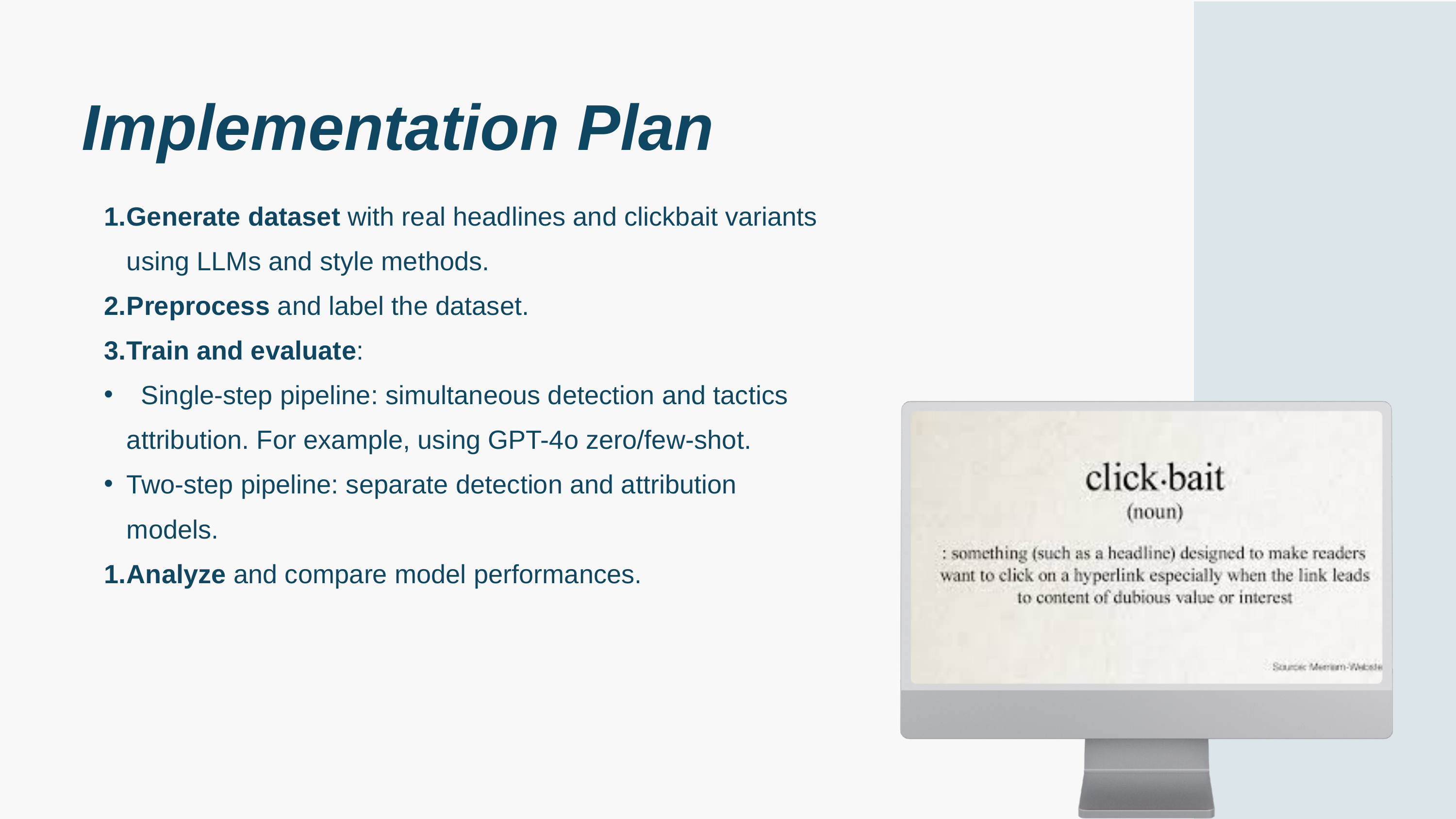

Implementation Plan
Generate dataset with real headlines and clickbait variants using LLMs and style methods.​
Preprocess and label the dataset.​
Train and evaluate:​
  Single-step pipeline: simultaneous detection and tactics attribution.​ For example, using GPT-4o zero/few-shot.
Two-step pipeline: separate detection and attribution models.​
Analyze and compare model performances.​